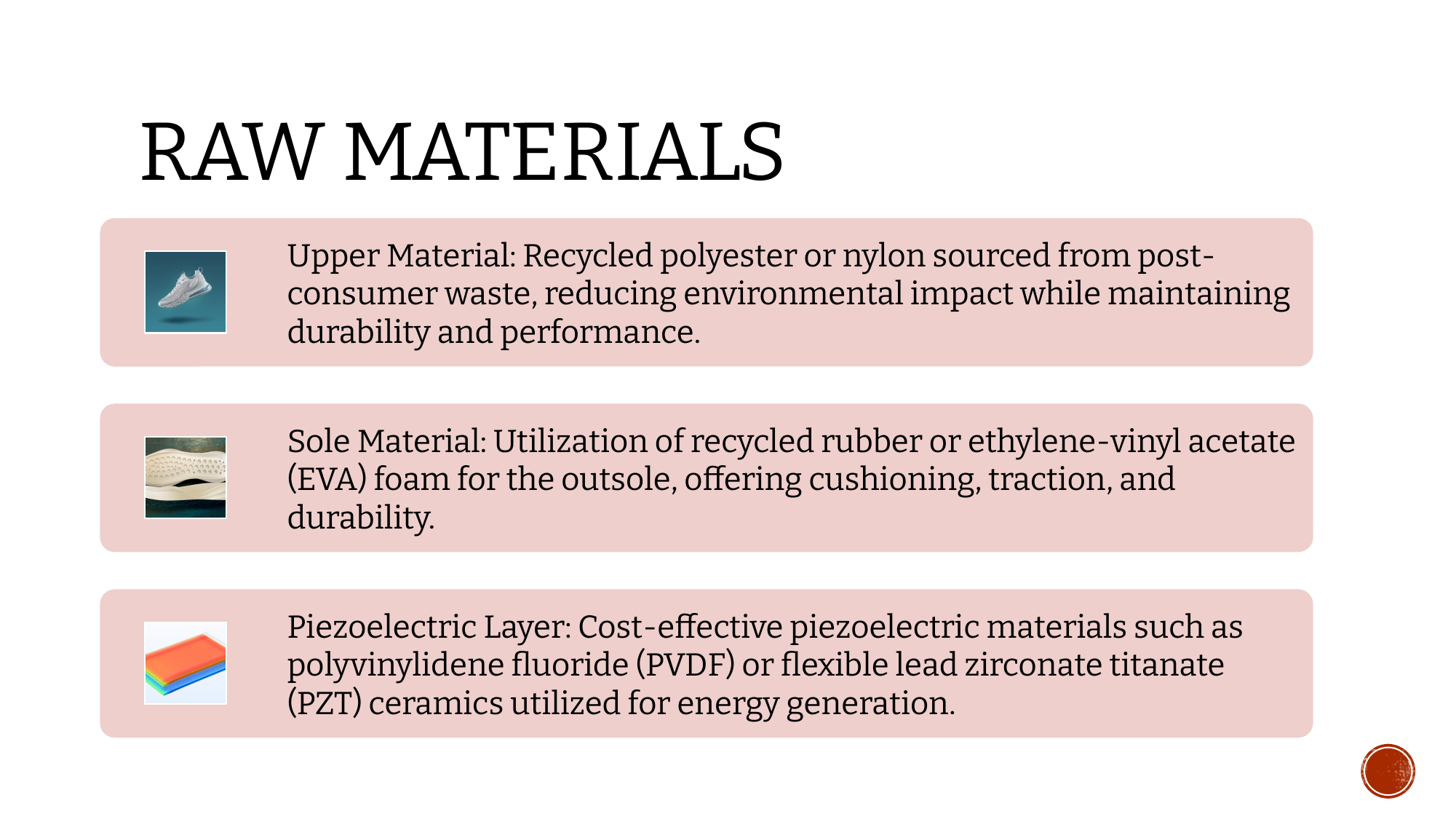

# RAW MATERIALS
Upper Material: Recycled polyester or nylon sourced from post-consumer waste, reducing environmental impact while maintaining durability and performance.
Sole Material: Utilization of recycled rubber or ethylene-vinyl acetate (EVA) foam for the outsole, offering cushioning, traction, and durability.
Piezoelectric Layer: Cost-effective piezoelectric materials such as polyvinylidene fluoride (PVDF) or flexible lead zirconate titanate (PZT) ceramics utilized for energy generation.